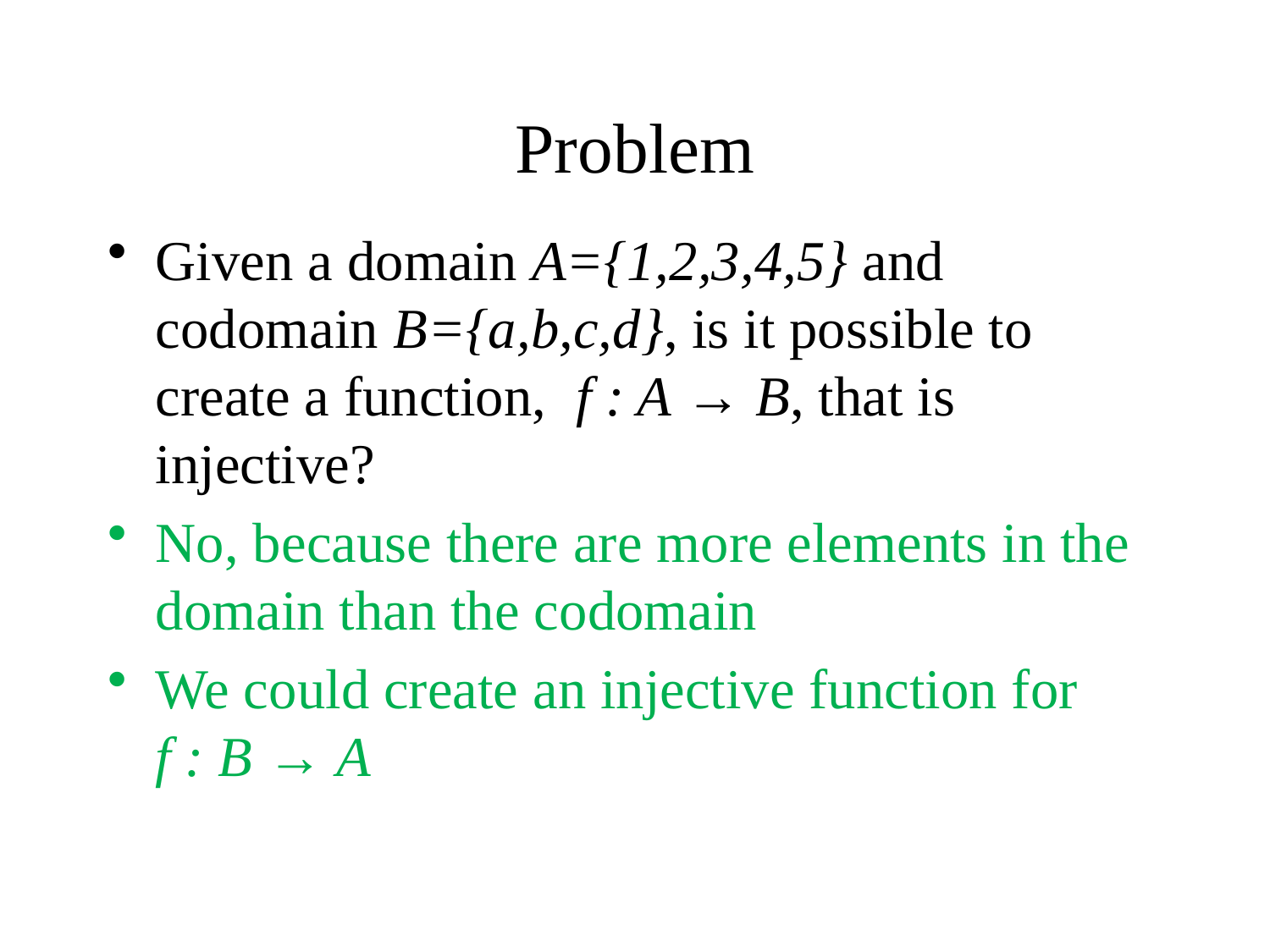

# Problem
Given a domain A={1,2,3,4,5} and codomain B={a,b,c,d}, is it possible to create a function,  f : A → B, that is injective?
No, because there are more elements in the domain than the codomain
We could create an injective function for     f : B → A